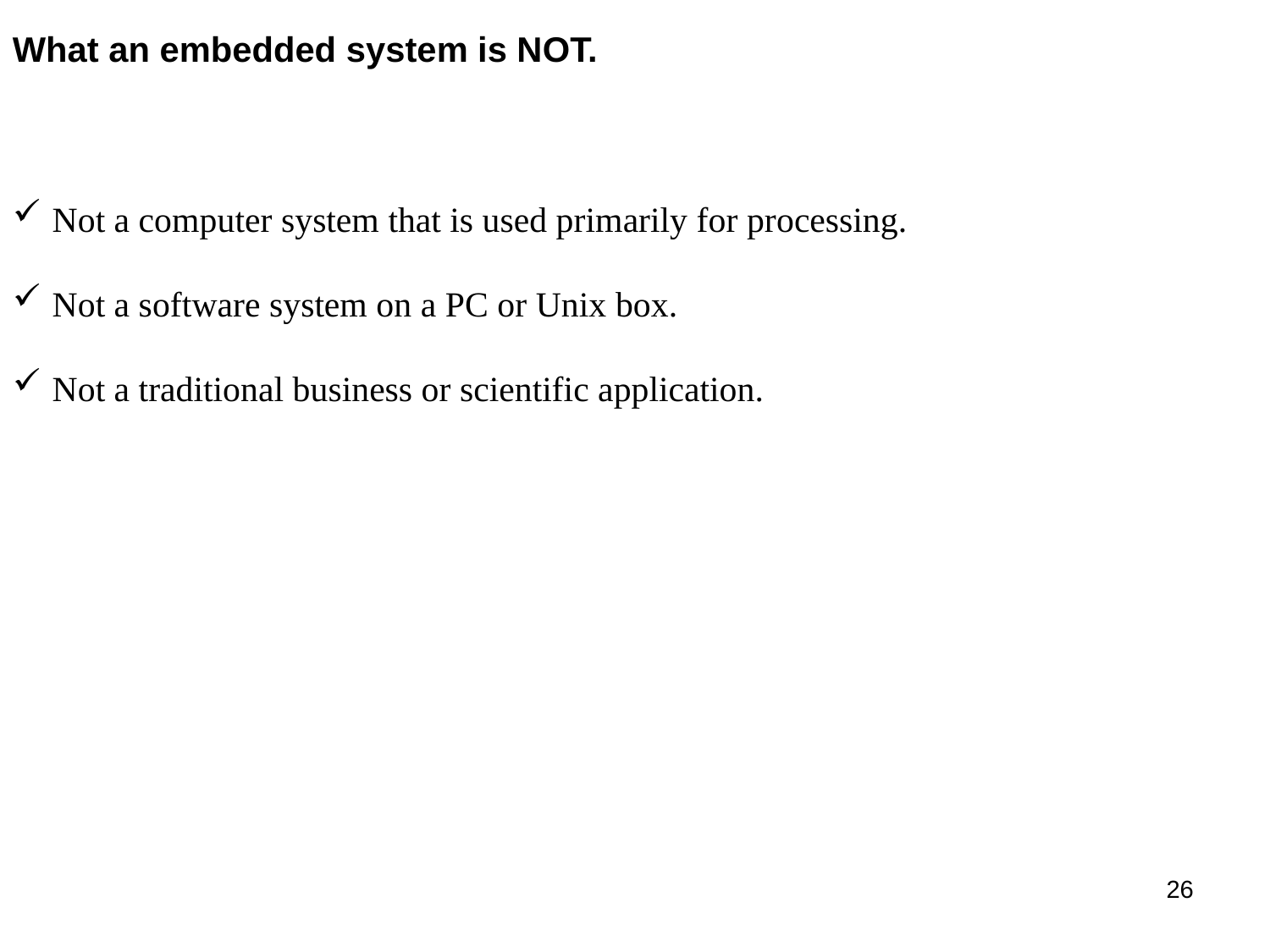

What an embedded system is NOT.

Not a computer system that is used primarily for processing.
Not a software system on a PC or Unix box.
Not a traditional business or scientific application.
26